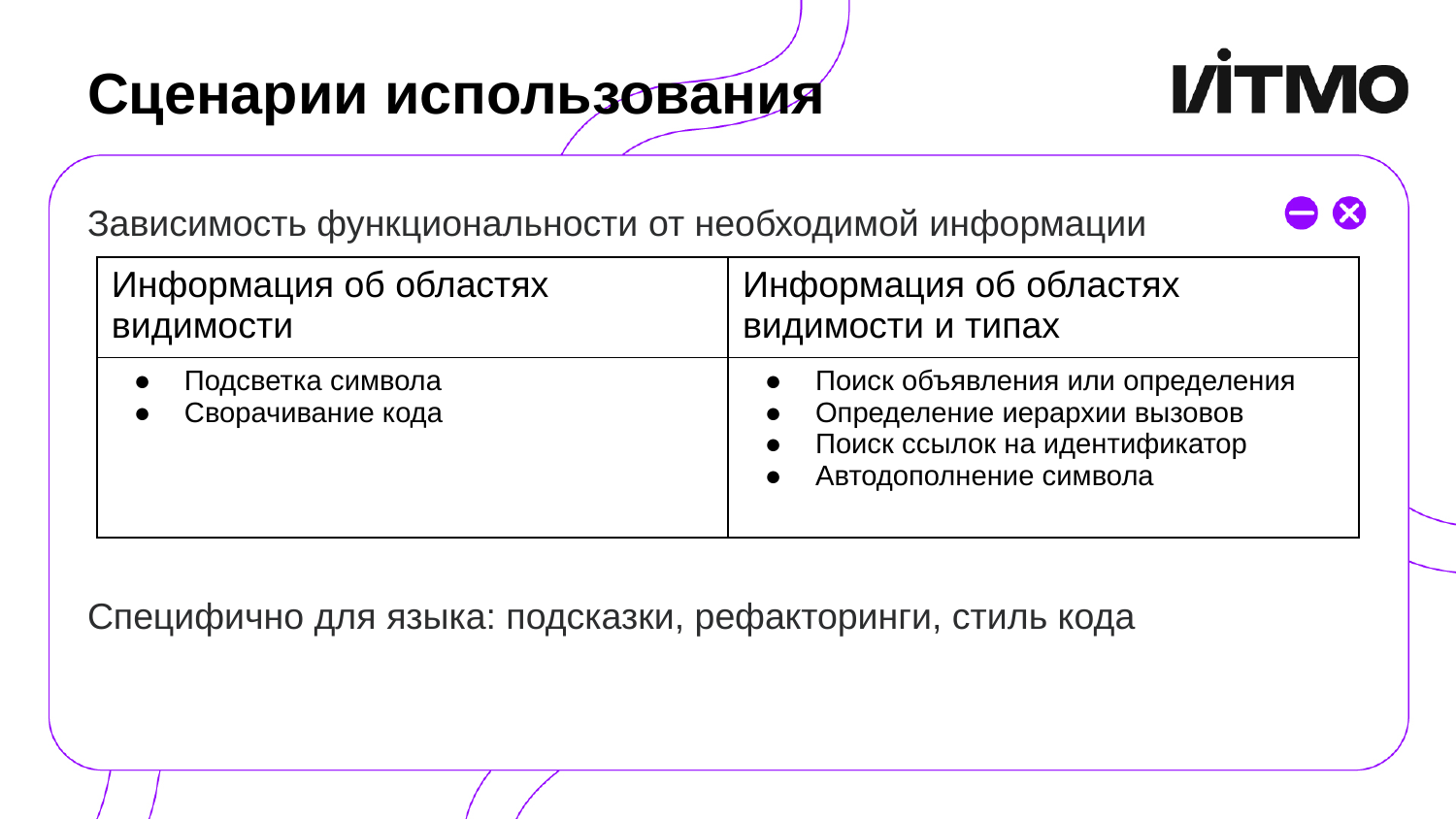

# Сценарии использования
Зависимость функциональности от необходимой информации

Специфично для языка: подсказки, рефакторинги, стиль кода

| Информация об областях видимости | Информация об областях видимости и типах |
| --- | --- |
| Подсветка символа Сворачивание кода | Поиск объявления или определения Определение иерархии вызовов Поиск ссылок на идентификатор Автодополнение символа |
|  |  |